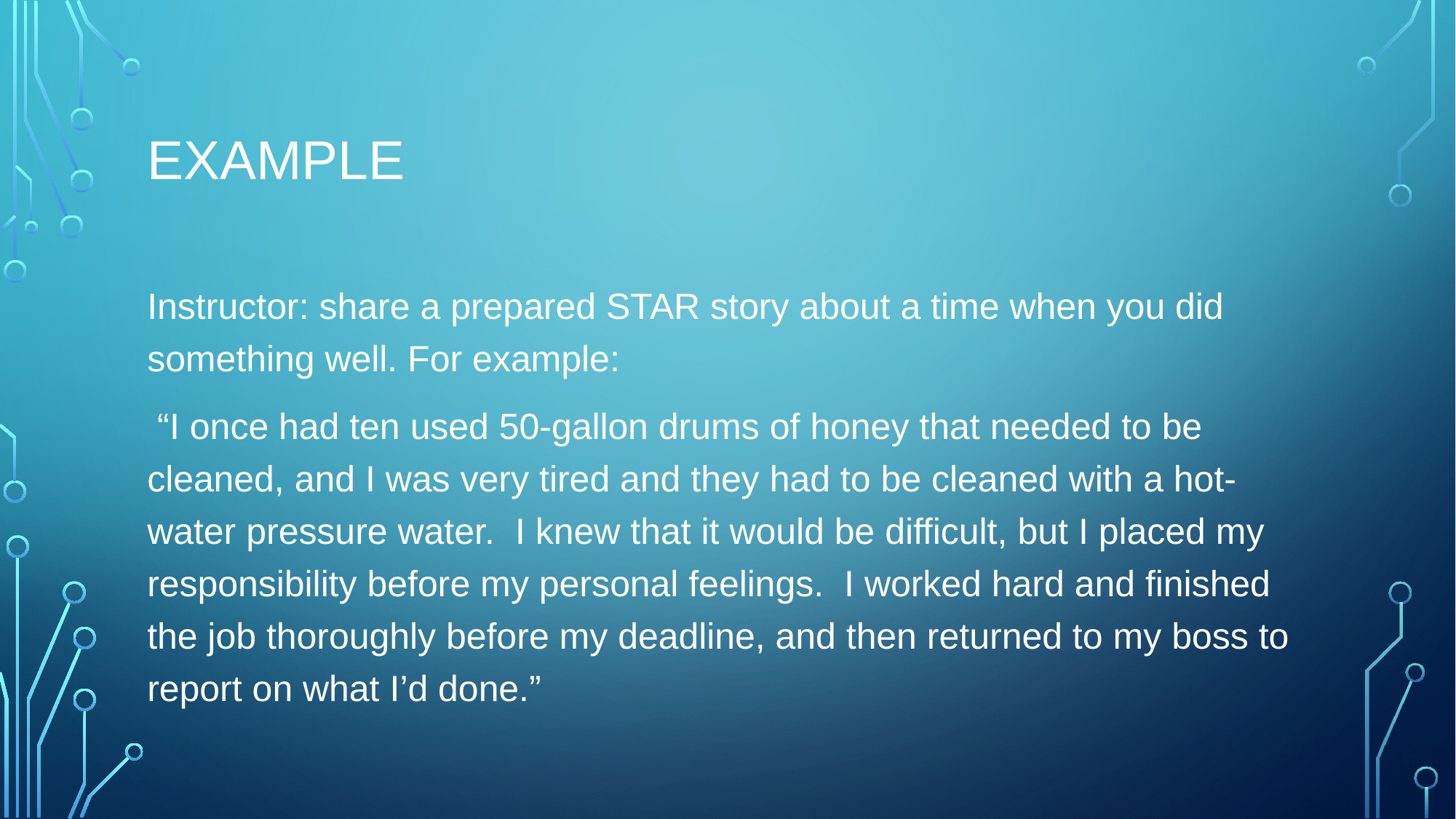

# Example
Instructor: share a prepared STAR story about a time when you did something well. For example:
 “I once had ten used 50-gallon drums of honey that needed to be cleaned, and I was very tired and they had to be cleaned with a hot-water pressure water.  I knew that it would be difficult, but I placed my responsibility before my personal feelings.  I worked hard and finished the job thoroughly before my deadline, and then returned to my boss to report on what I’d done.”